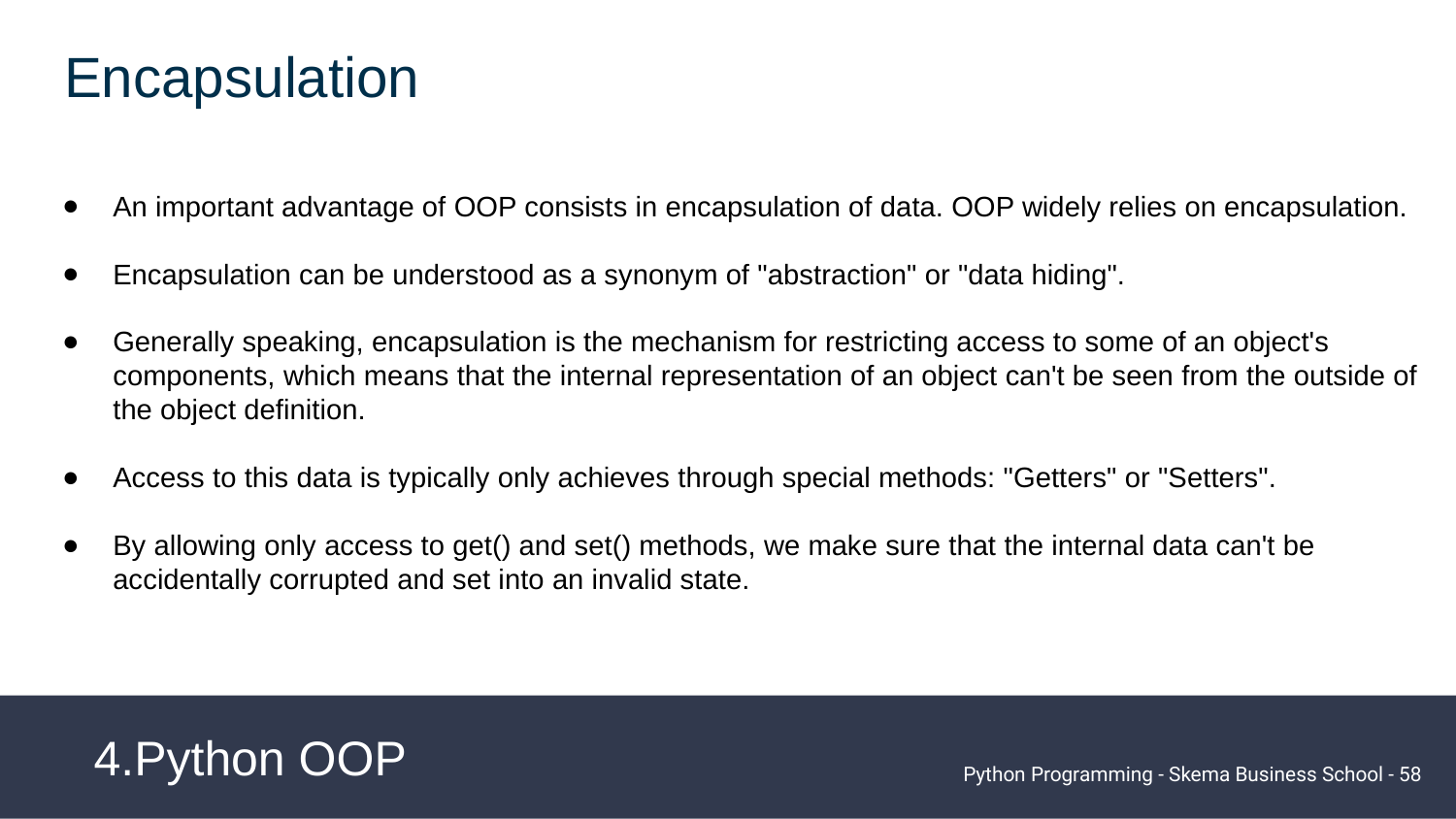

Encapsulation

An important advantage of OOP consists in encapsulation of data. OOP widely relies on encapsulation.

Encapsulation can be understood as a synonym of "abstraction" or "data hiding".

Generally speaking, encapsulation is the mechanism for restricting access to some of an object's components, which means that the internal representation of an object can't be seen from the outside of the object definition.

Access to this data is typically only achieves through special methods: "Getters" or "Setters".

By allowing only access to get() and set() methods, we make sure that the internal data can't be accidentally corrupted and set into an invalid state.
4.Python OOP
Python Programming - Skema Business School - 58